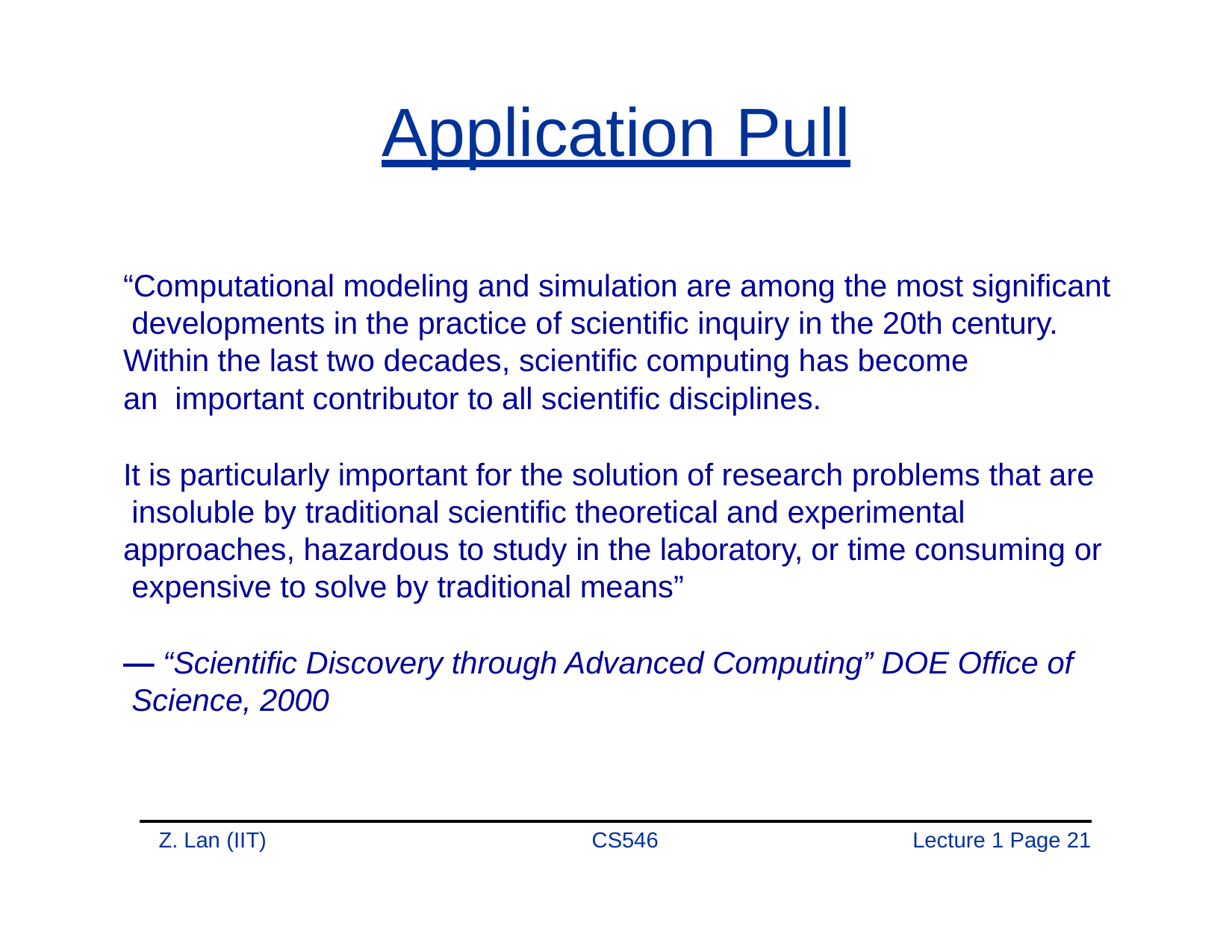

# Application Pull
“Computational modeling and simulation are among the most significant  developments in the practice of scientific inquiry in the 20th century.
Within the last two decades, scientific computing has become an  important contributor to all scientific disciplines.

It is particularly important for the solution of research problems that are  insoluble by traditional scientific theoretical and experimental  approaches, hazardous to study in the laboratory, or time consuming or  expensive to solve by traditional means”

— “Scientific Discovery through Advanced Computing” DOE Office of  Science, 2000

Z. Lan (IIT)
CS546
Lecture 1 Page 21